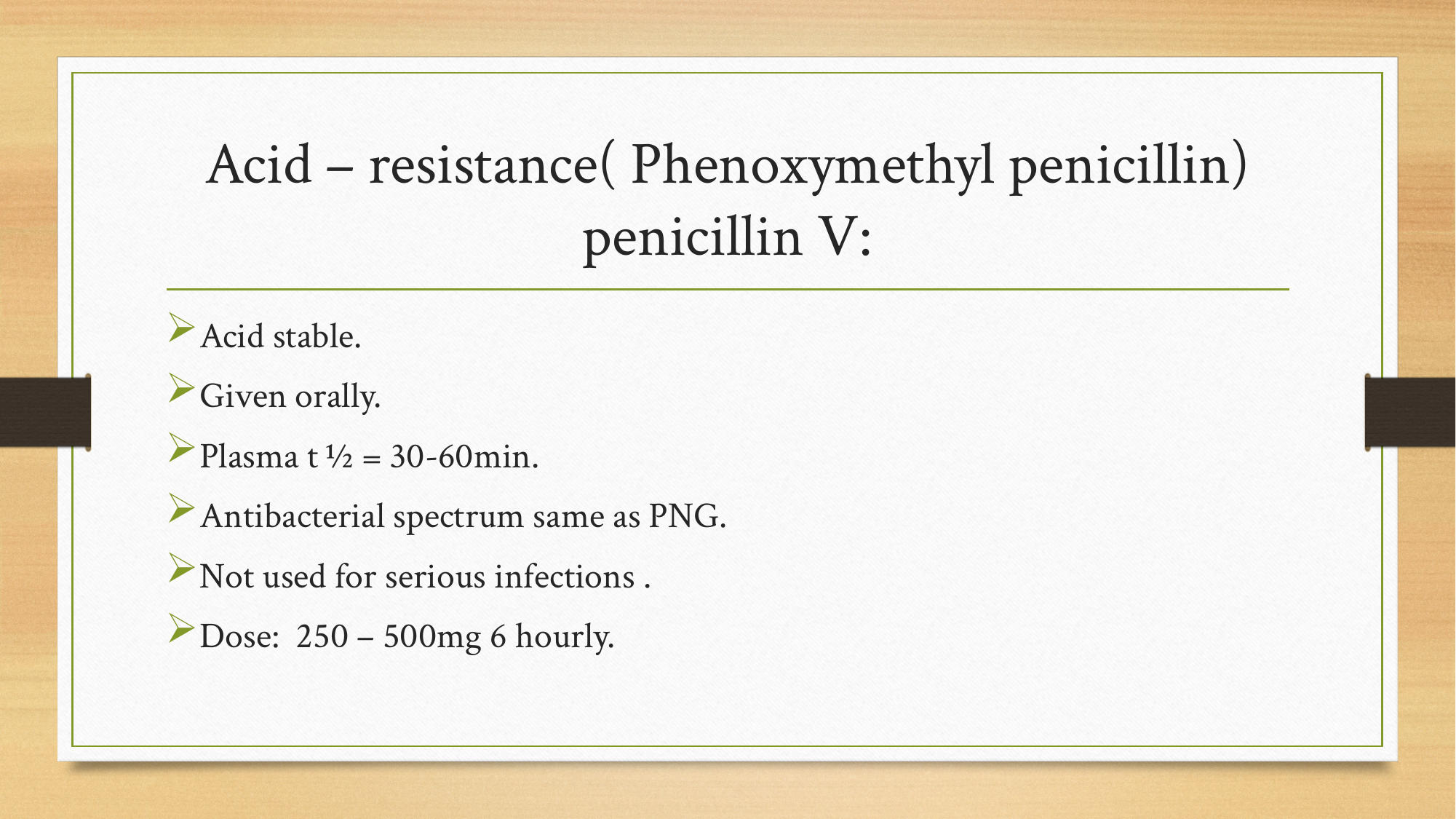

# Acid – resistance( Phenoxymethyl penicillin) penicillin V:
Acid stable.
Given orally.
Plasma t ½ = 30-60min.
Antibacterial spectrum same as PNG.
Not used for serious infections .
Dose:  250 – 500mg 6 hourly.